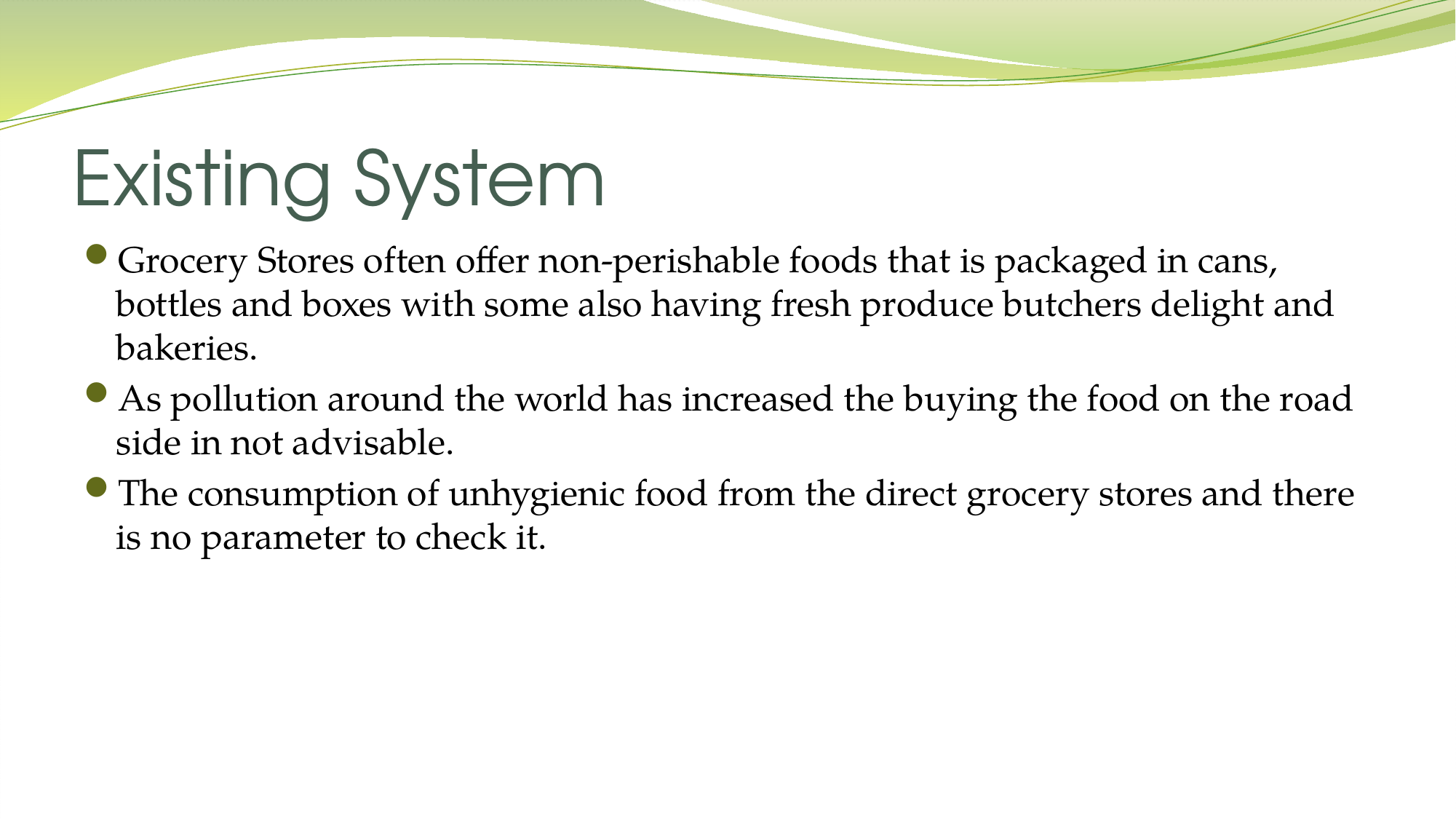

# Existing System
Grocery Stores often offer non-perishable foods that is packaged in cans, bottles and boxes with some also having fresh produce butchers delight and bakeries.
As pollution around the world has increased the buying the food on the road side in not advisable.
The consumption of unhygienic food from the direct grocery stores and there is no parameter to check it.